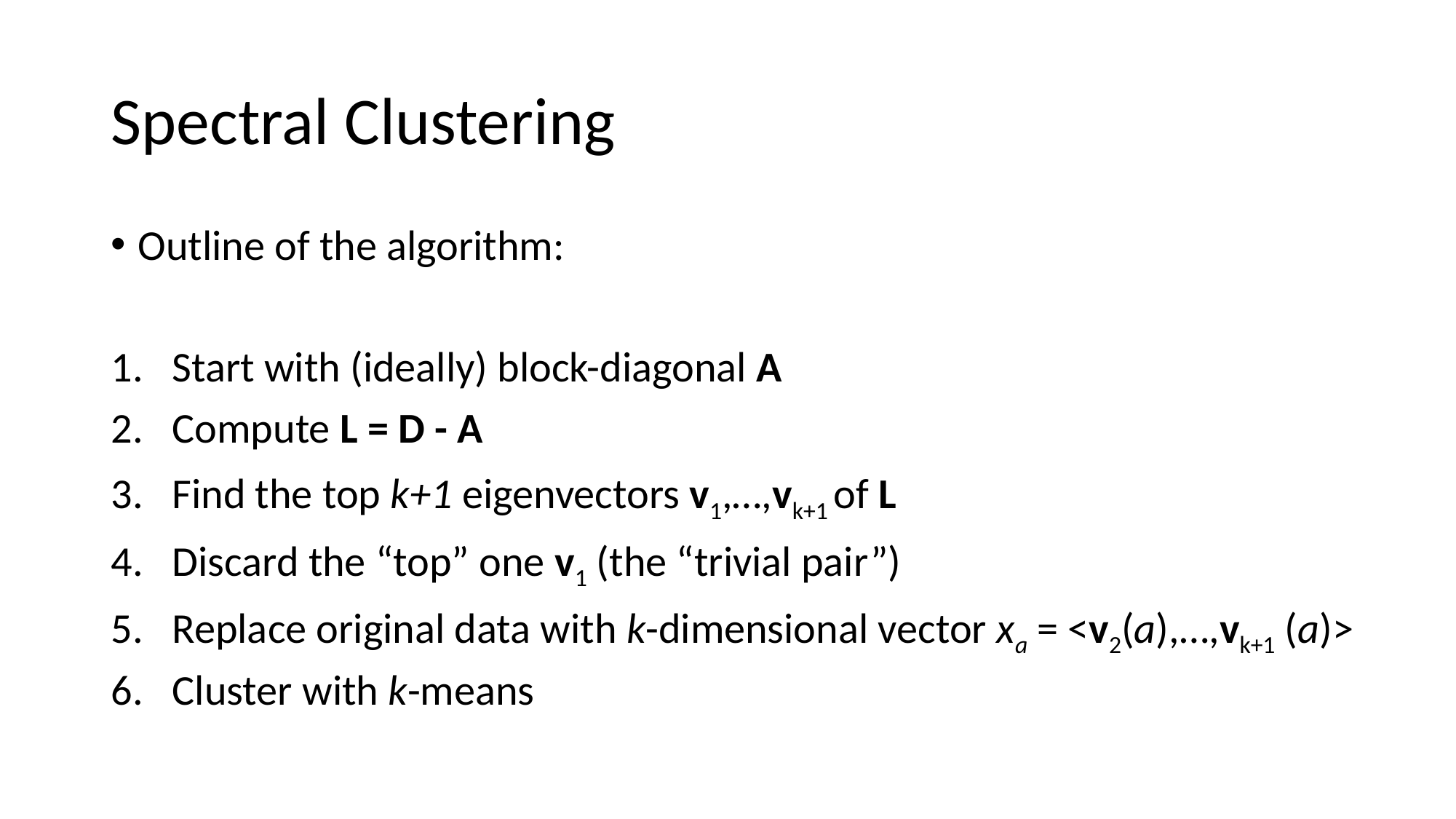

# Spectral Clustering
Outline of the algorithm:

Start with (ideally) block-diagonal A
Compute L = D - A
Find the top k+1 eigenvectors v1,…,vk+1 of L
Discard the “top” one v1 (the “trivial pair”)
Replace original data with k-dimensional vector xa = <v2(a),…,vk+1 (a)>
Cluster with k-means